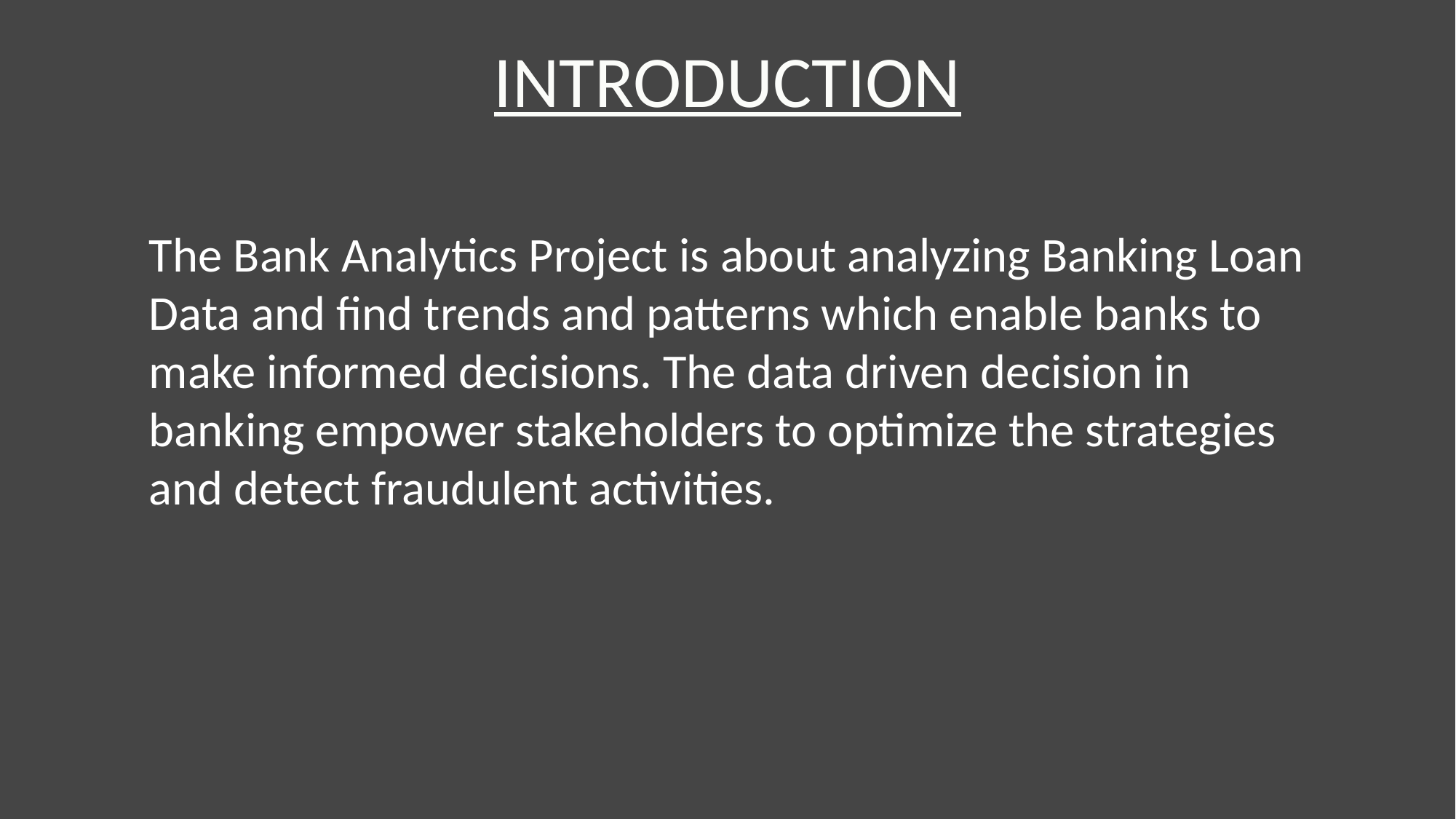

INTRODUCTION
The Bank Analytics Project is about analyzing Banking Loan Data and find trends and patterns which enable banks to make informed decisions. The data driven decision in banking empower stakeholders to optimize the strategies and detect fraudulent activities.